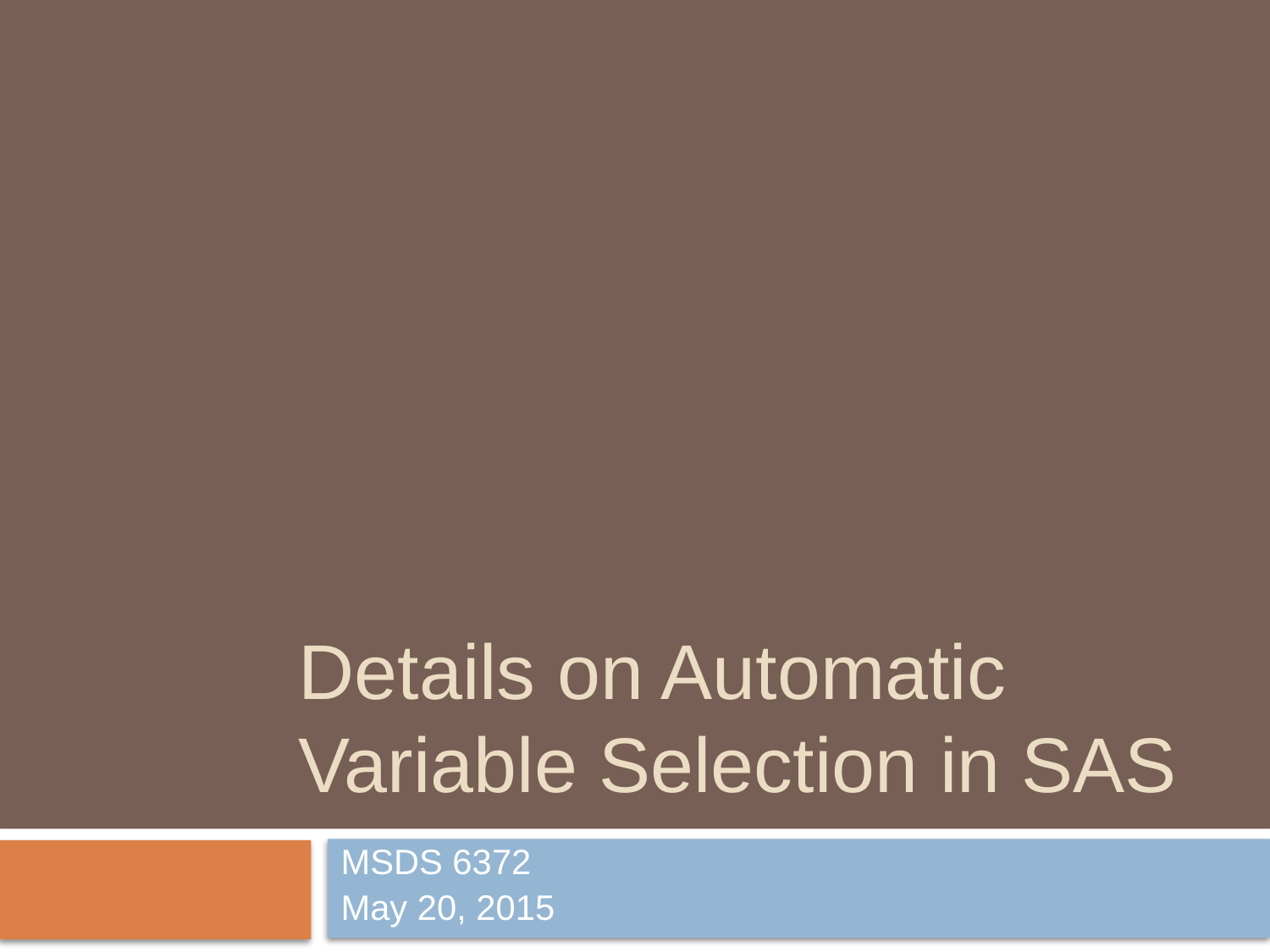

# Details on Automatic Variable Selection in SAS
MSDS 6372
May 20, 2015